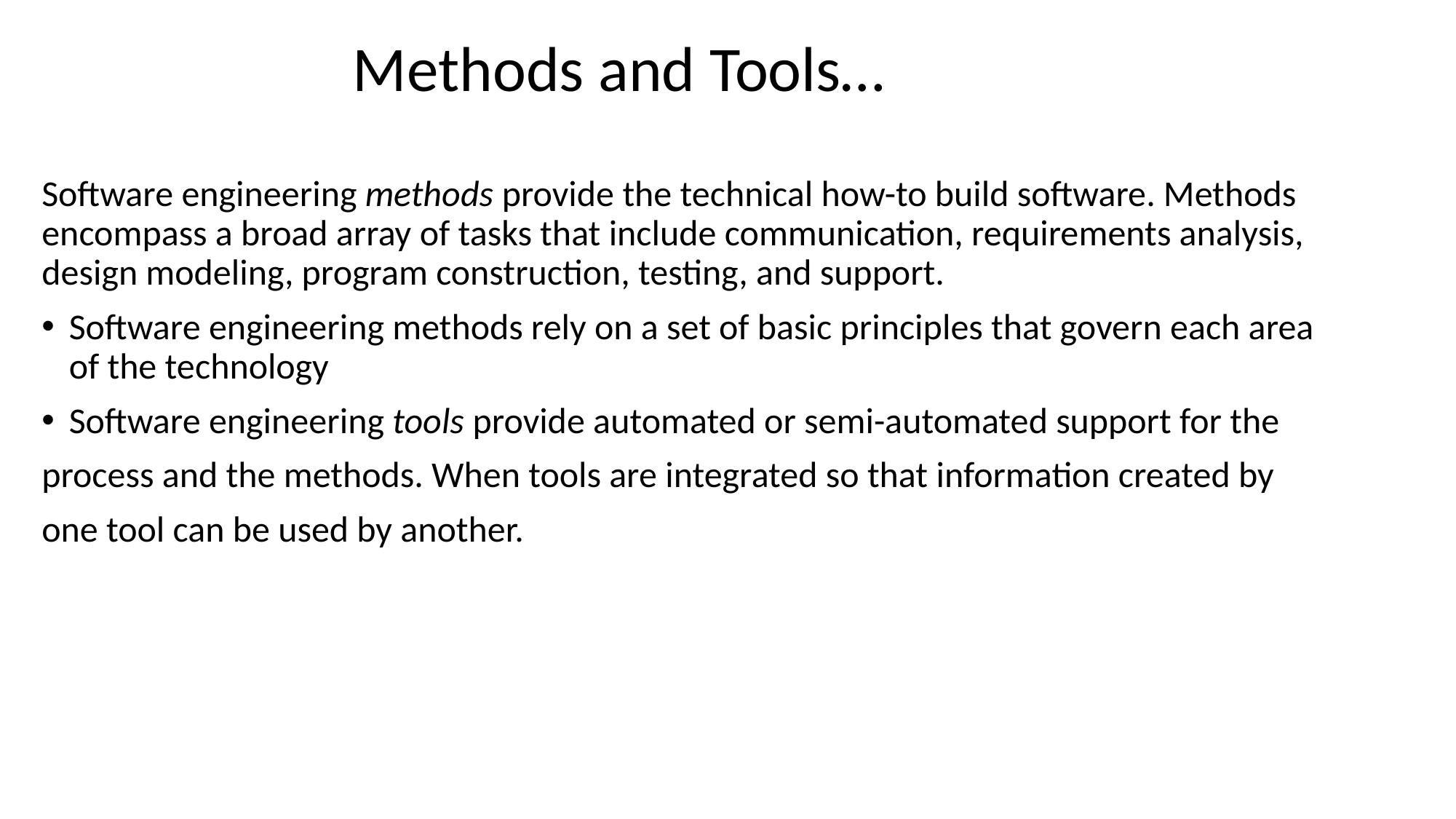

# Methods and Tools…

Software engineering methods provide the technical how-to build software. Methods encompass a broad array of tasks that include communication, requirements analysis, design modeling, program construction, testing, and support.
Software engineering methods rely on a set of basic principles that govern each area of the technology
Software engineering tools provide automated or semi-automated support for the
process and the methods. When tools are integrated so that information created by
one tool can be used by another.